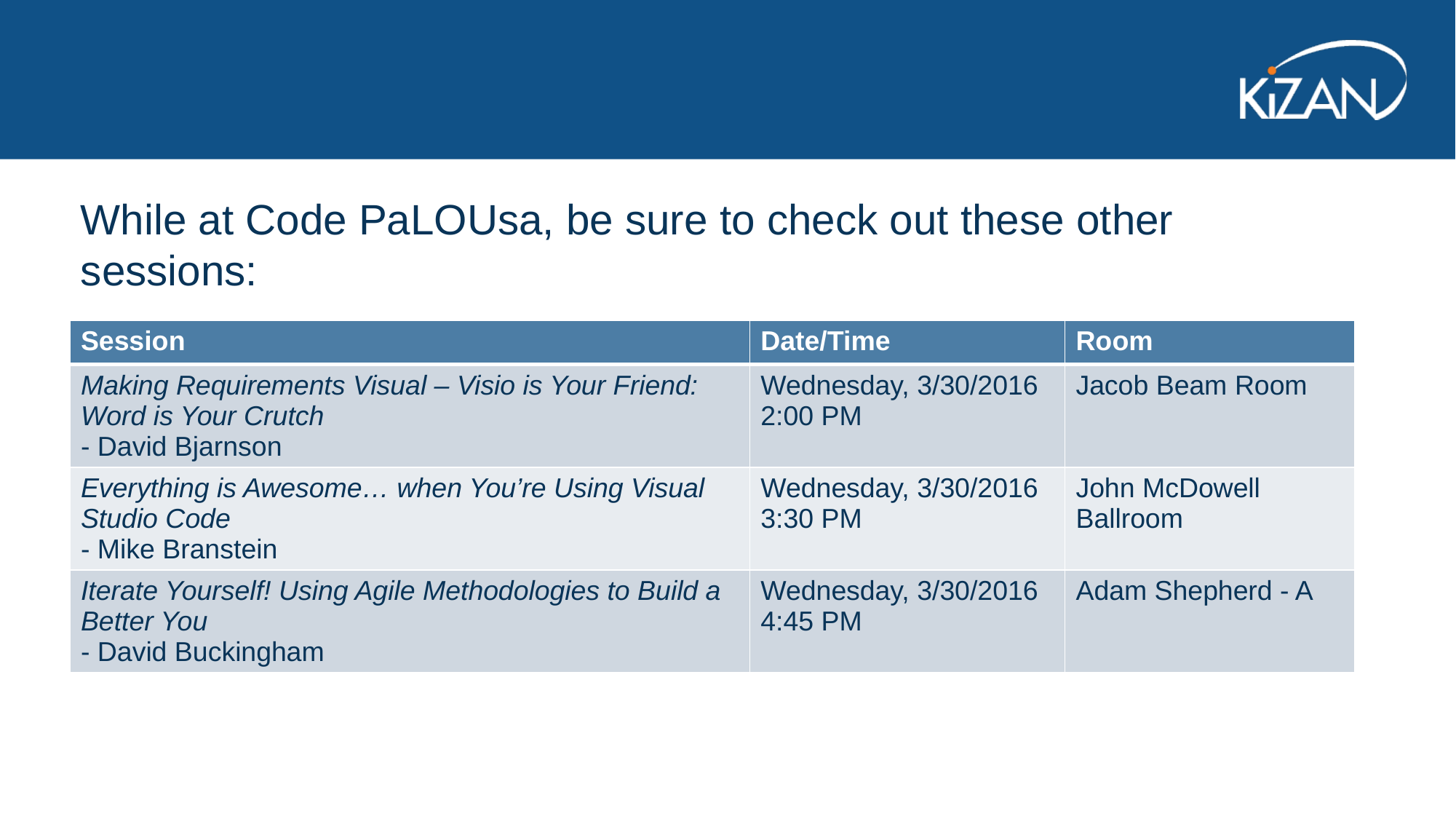

While at Code PaLOUsa, be sure to check out these other sessions:
| Session | Date/Time | Room |
| --- | --- | --- |
| Making Requirements Visual – Visio is Your Friend: Word is Your Crutch - David Bjarnson | Wednesday, 3/30/2016 2:00 PM | Jacob Beam Room |
| Everything is Awesome… when You’re Using Visual Studio Code - Mike Branstein | Wednesday, 3/30/2016 3:30 PM | John McDowell Ballroom |
| Iterate Yourself! Using Agile Methodologies to Build a Better You - David Buckingham | Wednesday, 3/30/2016 4:45 PM | Adam Shepherd - A |